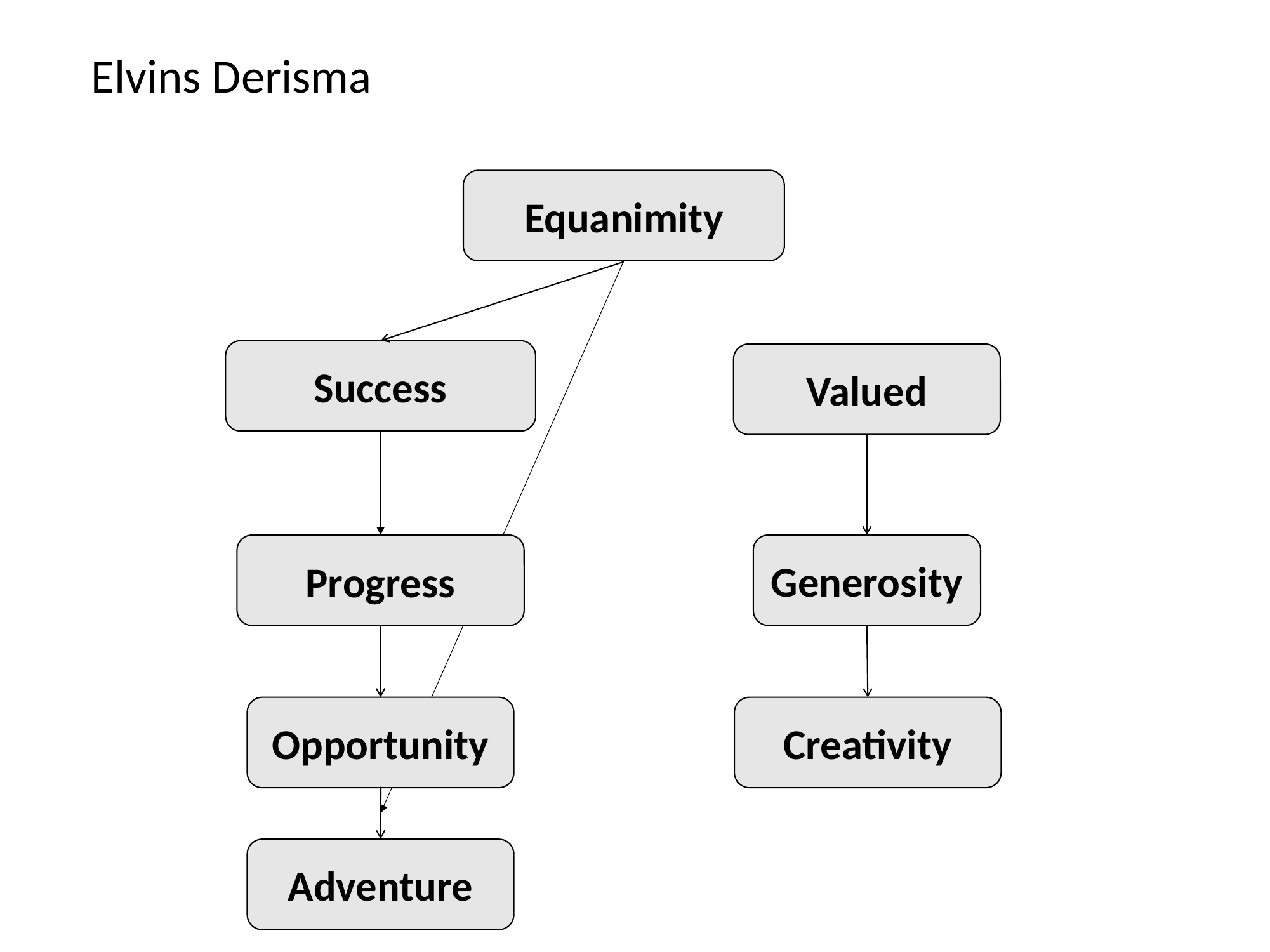

Elvins Derisma
Equanimity
Success
Valued
Generosity
Progress
Opportunity
Creativity
Adventure